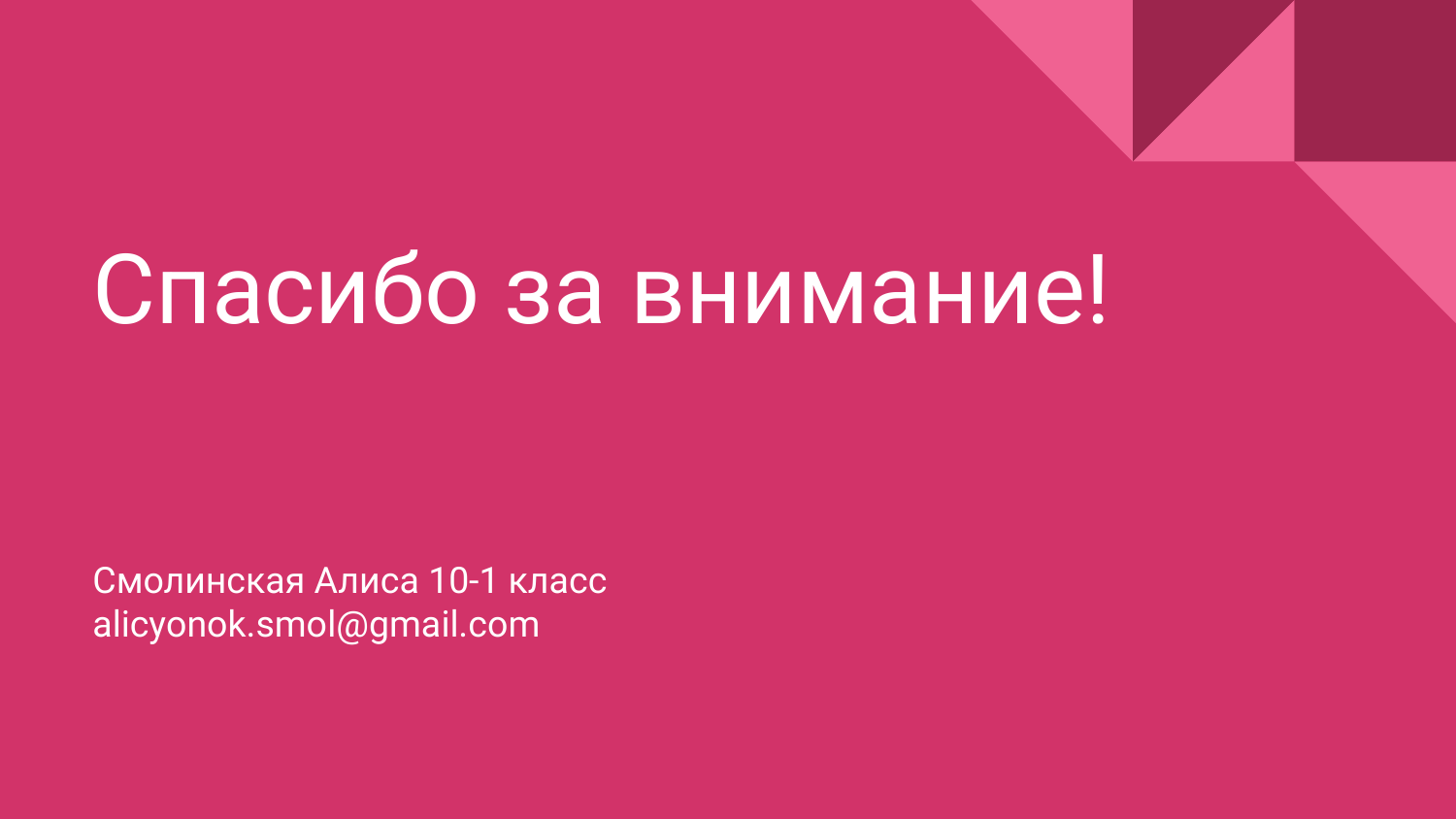

# Спасибо за внимание!
Смолинская Алиса 10-1 класс
alicyonok.smol@gmail.com